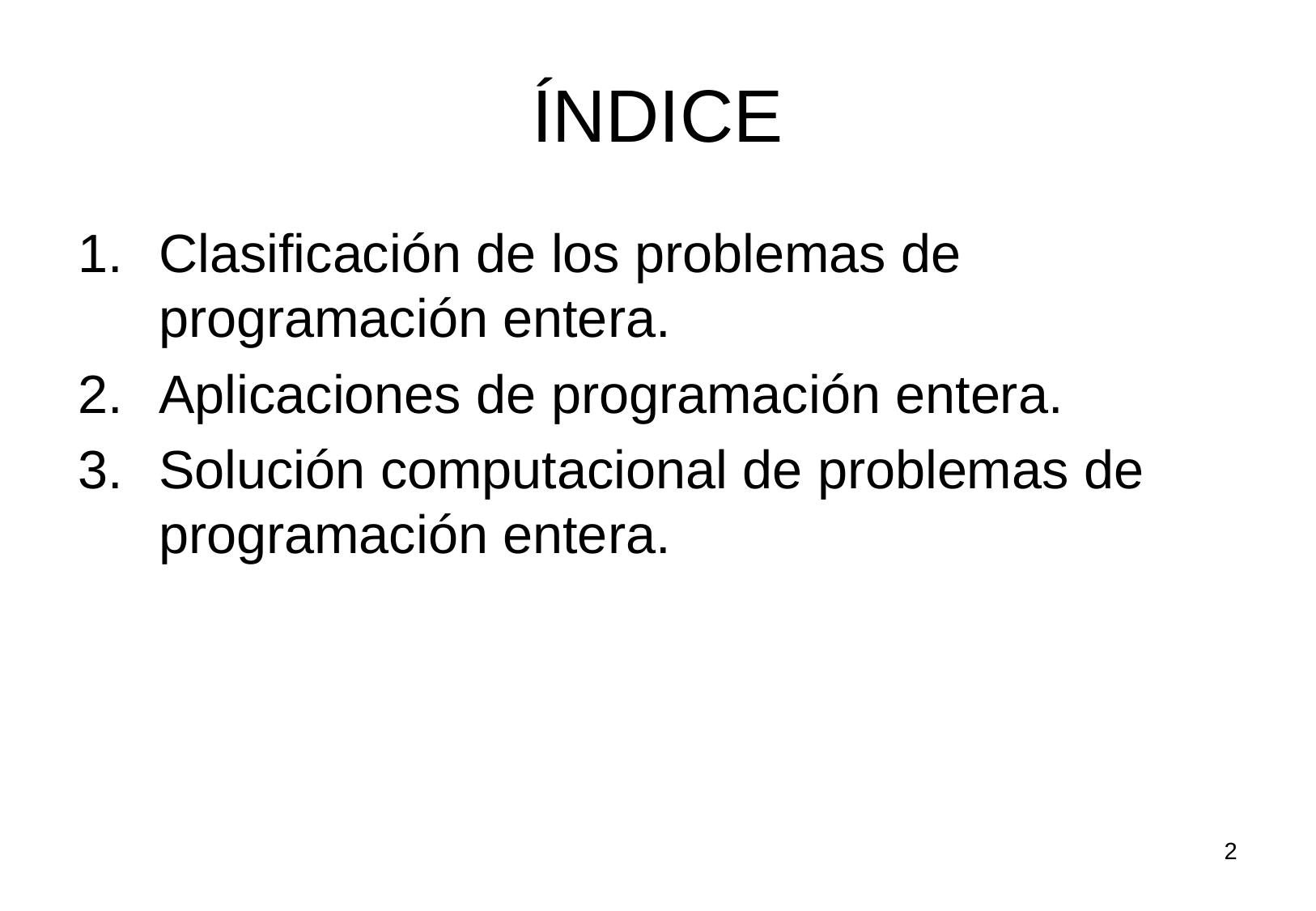

# ÍNDICE
Clasificación de los problemas de programación entera.
Aplicaciones de programación entera.
Solución computacional de problemas de programación entera.
2